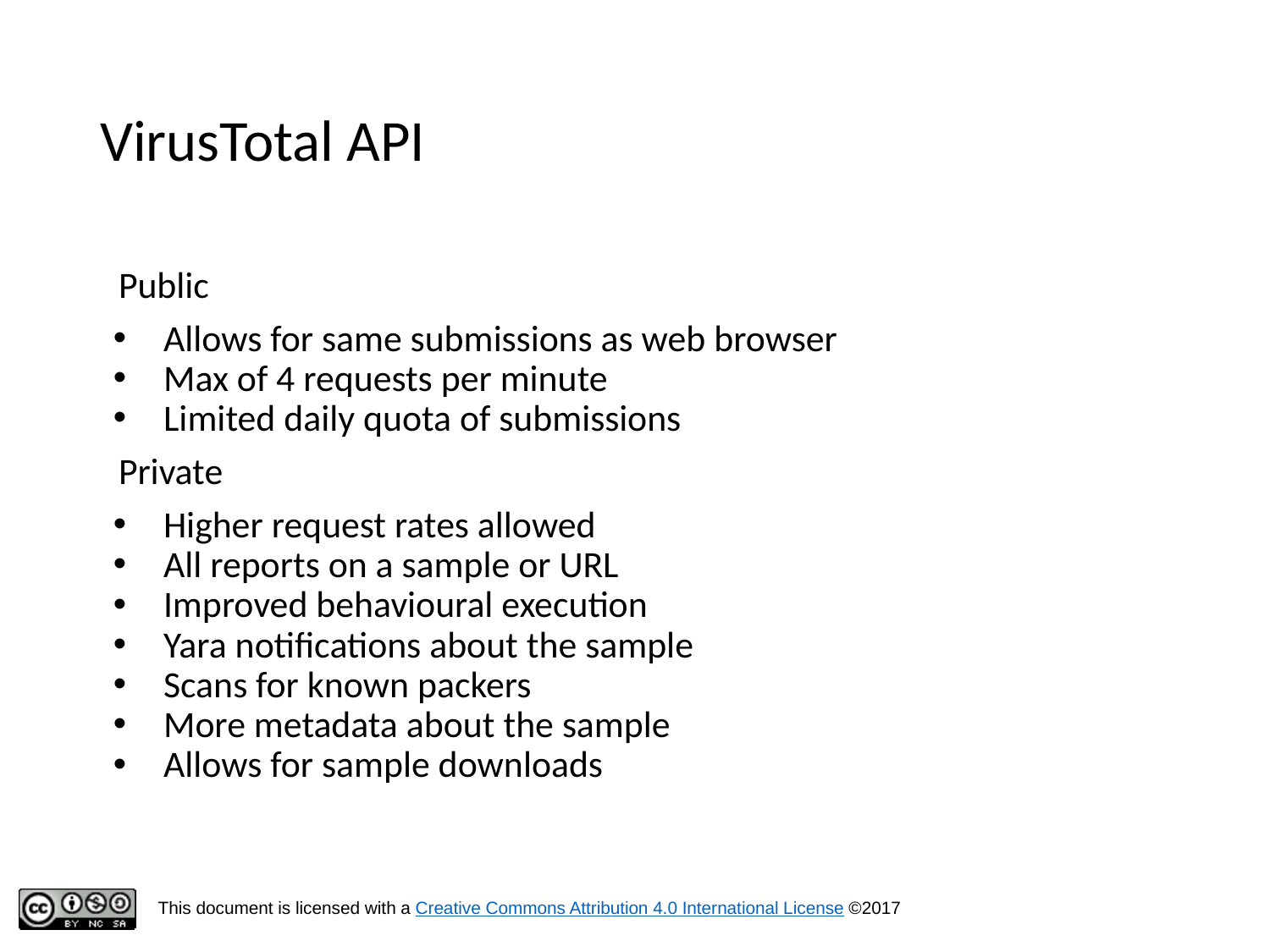

# VirusTotal API
Public
Allows for same submissions as web browser
Max of 4 requests per minute
Limited daily quota of submissions
Private
Higher request rates allowed
All reports on a sample or URL
Improved behavioural execution
Yara notifications about the sample
Scans for known packers
More metadata about the sample
Allows for sample downloads